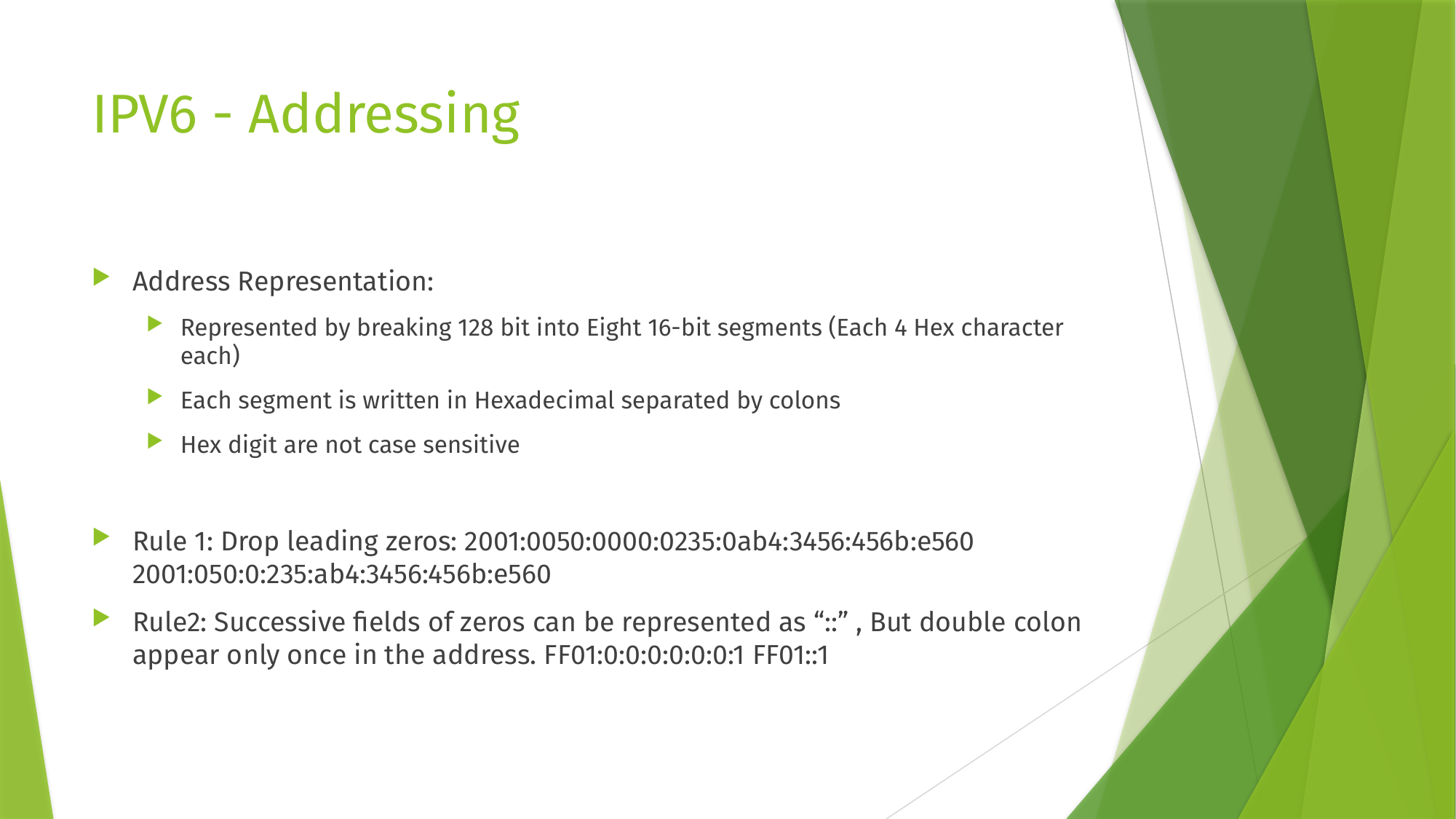

# IPV6 - Addressing
Address Representation:
Represented by breaking 128 bit into Eight 16-bit segments (Each 4 Hex character each)
Each segment is written in Hexadecimal separated by colons
Hex digit are not case sensitive

Rule 1: Drop leading zeros: 2001:0050:0000:0235:0ab4:3456:456b:e560 2001:050:0:235:ab4:3456:456b:e560
Rule2: Successive fields of zeros can be represented as “::” , But double colon appear only once in the address. FF01:0:0:0:0:0:0:1 FF01::1